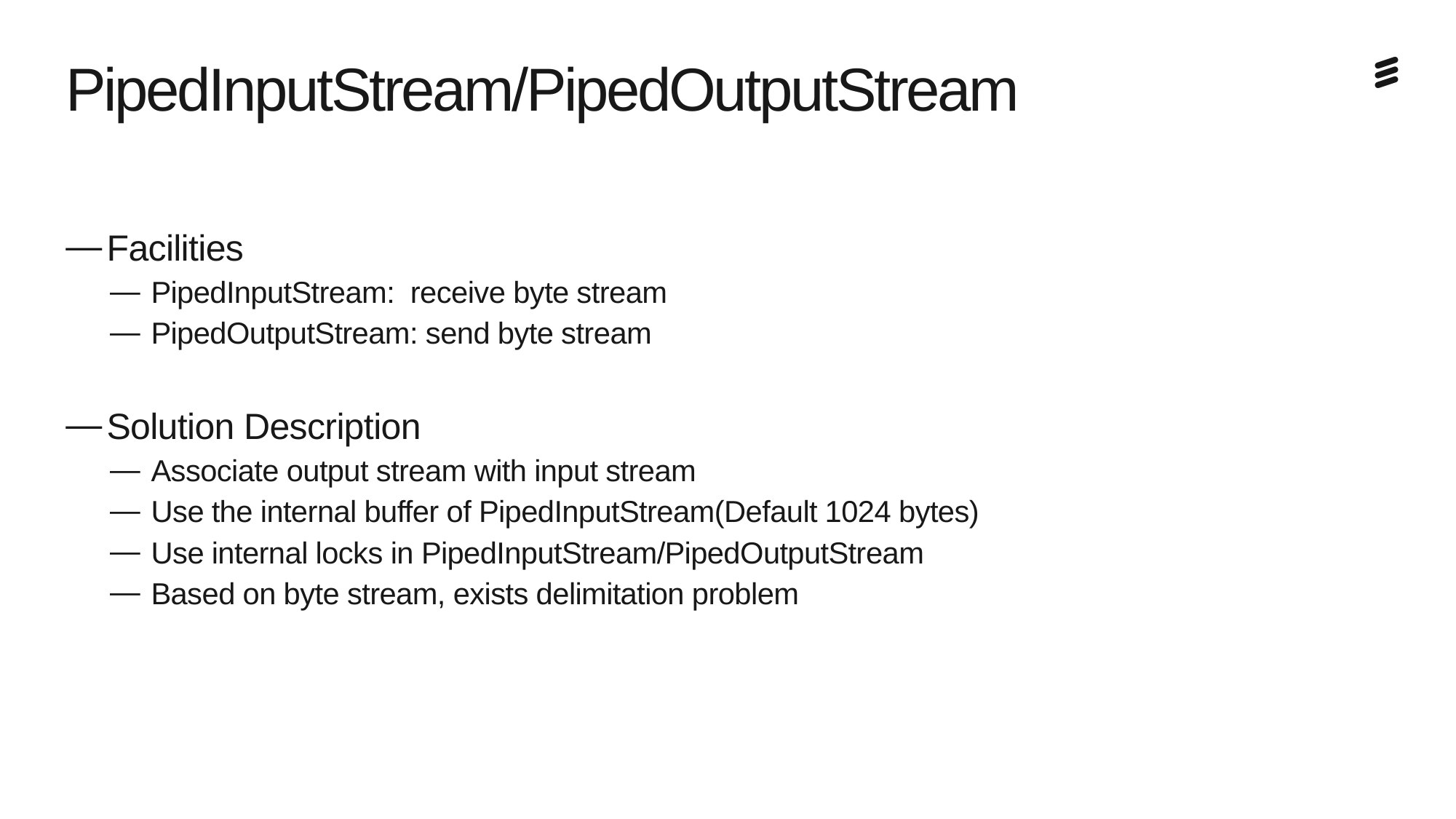

# PipedInputStream/PipedOutputStream
Facilities
PipedInputStream:  receive byte stream
PipedOutputStream: send byte stream

Solution Description
Associate output stream with input stream
Use the internal buffer of PipedInputStream(Default 1024 bytes)
Use internal locks in PipedInputStream/PipedOutputStream
Based on byte stream, exists delimitation problem